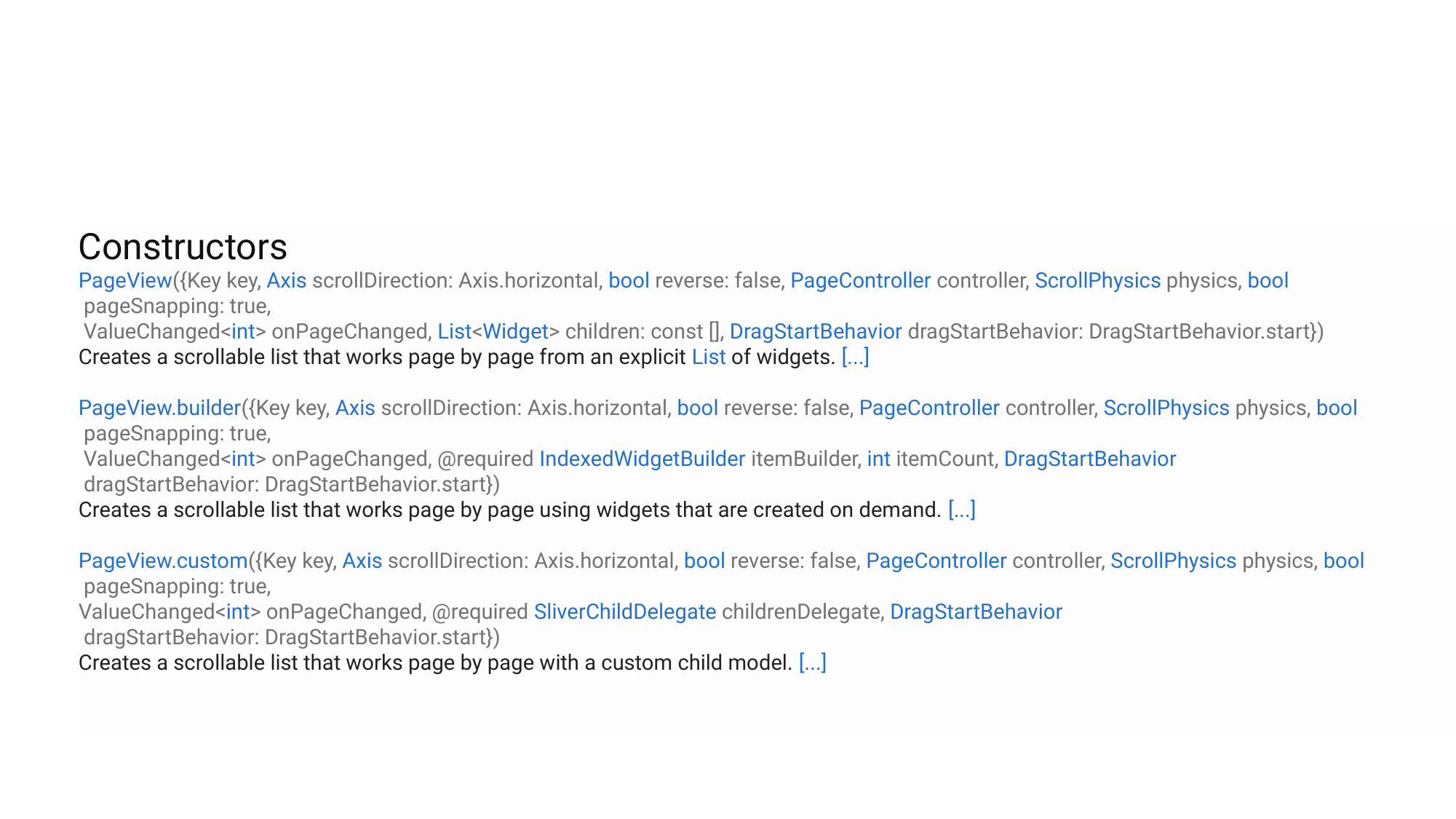

#
Constructors
PageView({Key key, Axis scrollDirection: Axis.horizontal, bool reverse: false, PageController controller, ScrollPhysics physics, bool pageSnapping: true,
 ValueChanged<int> onPageChanged, List<Widget> children: const [], DragStartBehavior dragStartBehavior: DragStartBehavior.start})
Creates a scrollable list that works page by page from an explicit List of widgets. [...]

PageView.builder({Key key, Axis scrollDirection: Axis.horizontal, bool reverse: false, PageController controller, ScrollPhysics physics, bool pageSnapping: true,
 ValueChanged<int> onPageChanged, @required IndexedWidgetBuilder itemBuilder, int itemCount, DragStartBehavior dragStartBehavior: DragStartBehavior.start})
Creates a scrollable list that works page by page using widgets that are created on demand. [...]

PageView.custom({Key key, Axis scrollDirection: Axis.horizontal, bool reverse: false, PageController controller, ScrollPhysics physics, bool pageSnapping: true,
ValueChanged<int> onPageChanged, @required SliverChildDelegate childrenDelegate, DragStartBehavior dragStartBehavior: DragStartBehavior.start})
Creates a scrollable list that works page by page with a custom child model. [...]